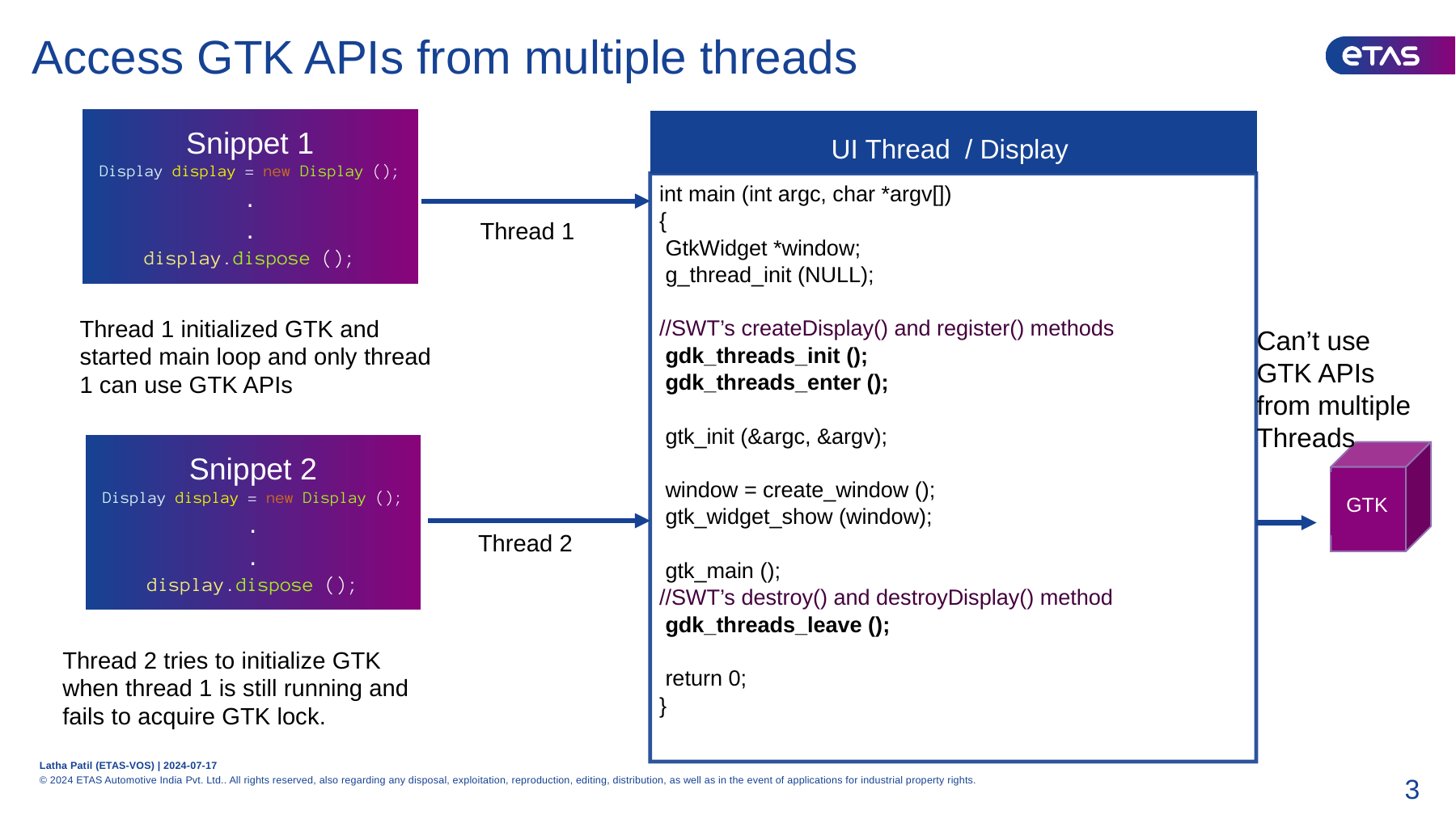

Access GTK APIs from multiple threads
Snippet 1
Display display = new Display ();
.
.
display.dispose ();
UI Thread  / Display
int main (int argc, char *argv[])
{
 GtkWidget *window;
 g_thread_init (NULL);

//SWT’s createDisplay() and register() methods
 gdk_threads_init ();
 gdk_threads_enter ();

 gtk_init (&argc, &argv);

 window = create_window ();
 gtk_widget_show (window);

 gtk_main ();
//SWT’s destroy() and destroyDisplay() method
 gdk_threads_leave ();

 return 0;
}
Thread 1
Thread 1 initialized GTK and started main loop and only thread 1 can use GTK APIs
Can’t use GTK APIs from multiple Threads
Snippet 2
Display display = new Display ();
.
.
display.dispose ();

GTK
Thread 2
Thread 2 tries to initialize GTK when thread 1 is still running and fails to acquire GTK lock.
3